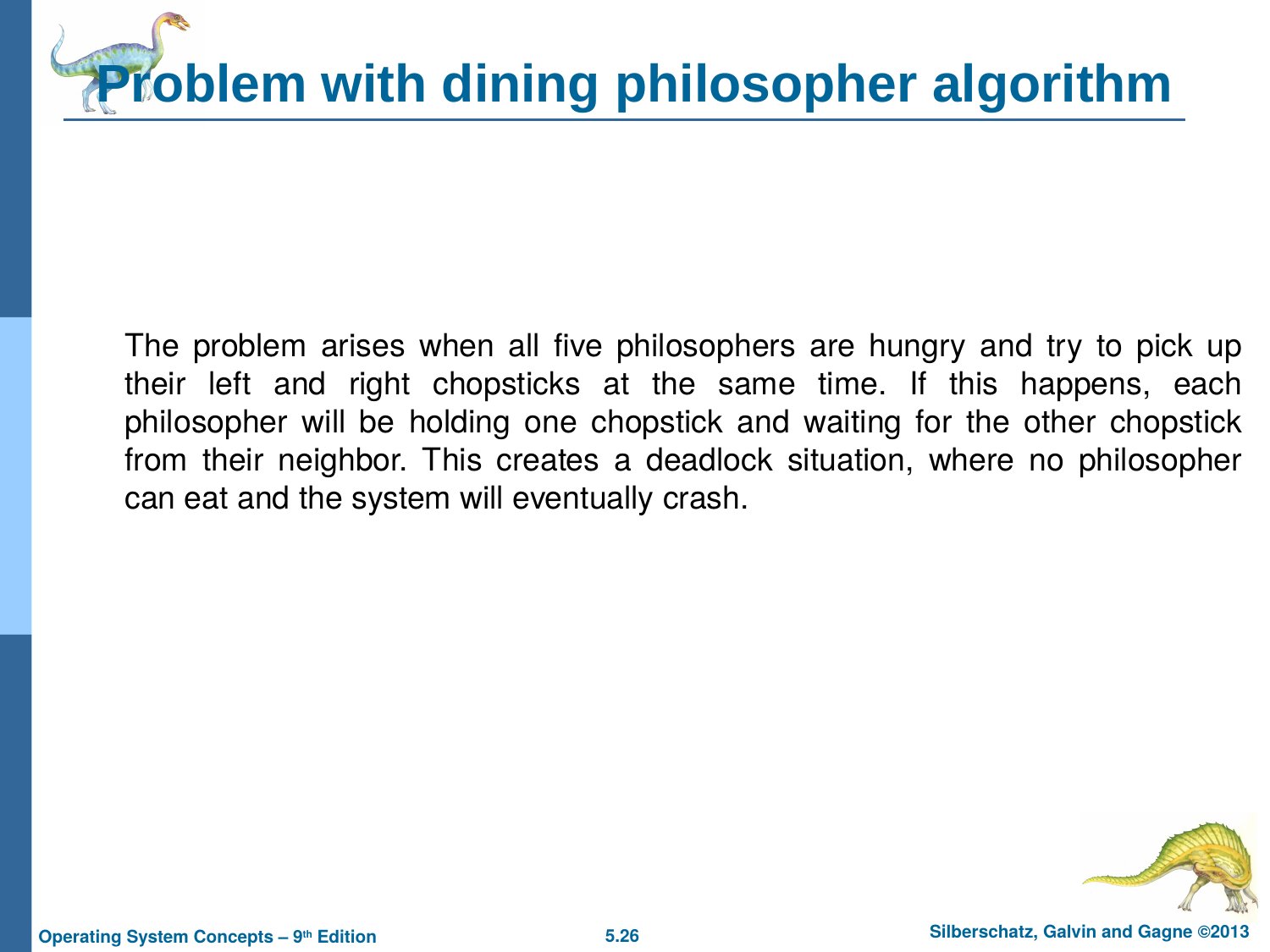

# Problem with dining philosopher algorithm

The problem arises when all five philosophers are hungry and try to pick up their left and right chopsticks at the same time. If this happens, each philosopher will be holding one chopstick and waiting for the other chopstick from their neighbor. This creates a deadlock situation, where no philosopher can eat and the system will eventually crash.